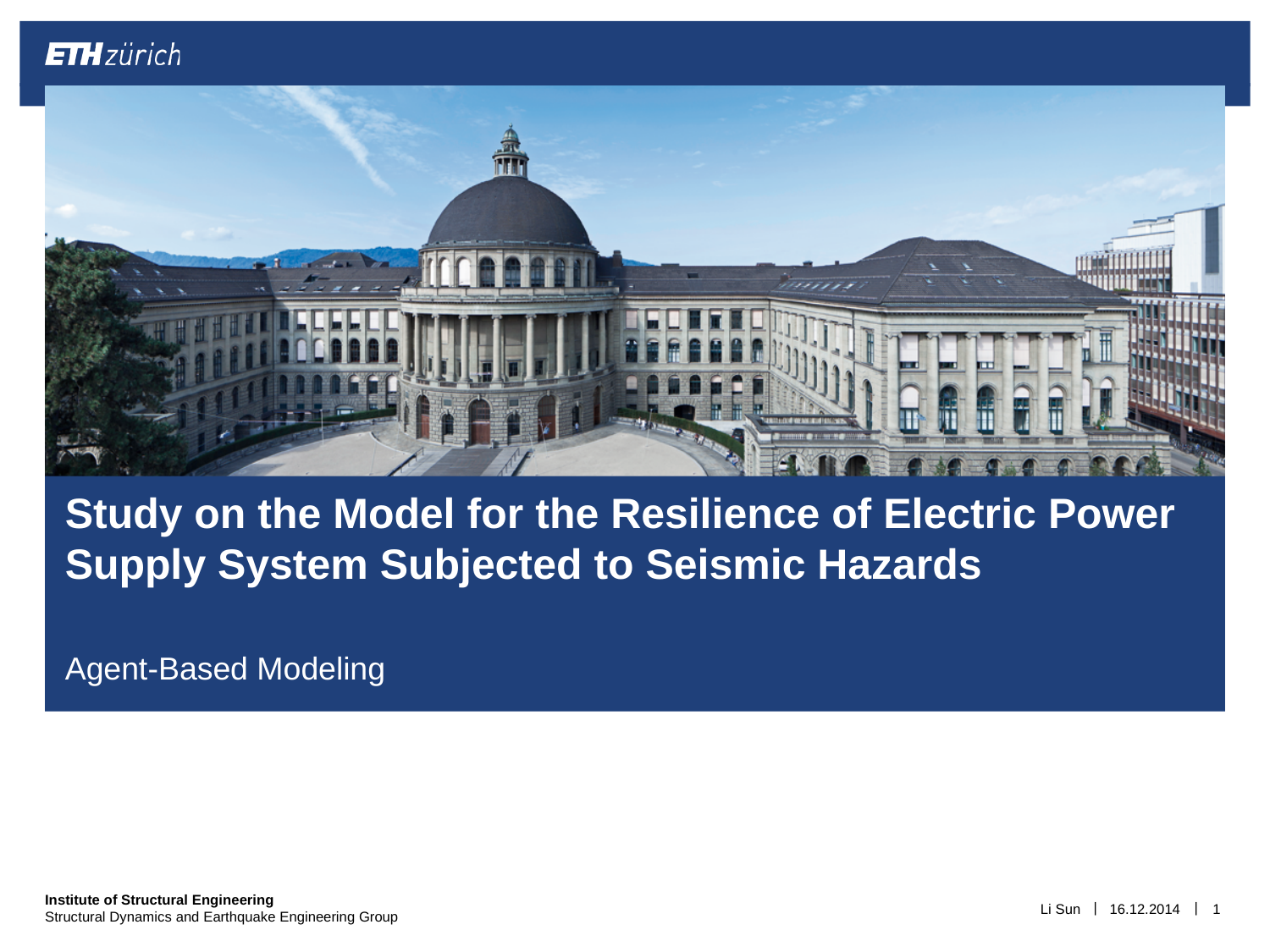

# Study on the Model for the Resilience of Electric Power Supply System Subjected to Seismic Hazards
Agent-Based Modeling
Li Sun
16.12.2014
1